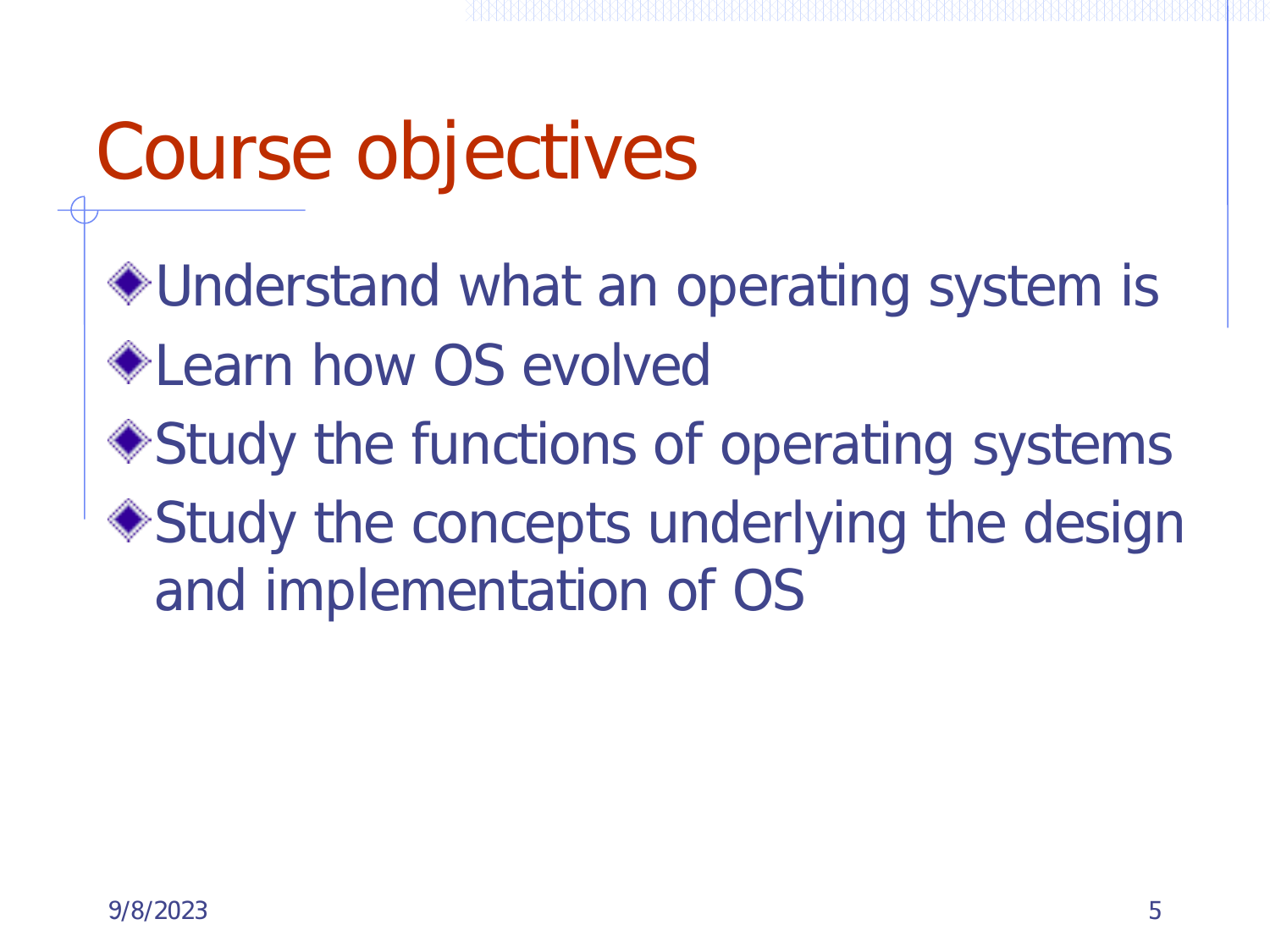

# Course objectives
Understand what an operating system is
Learn how OS evolved
Study the functions of operating systems
Study the concepts underlying the design and implementation of OS

9/8/2023
5